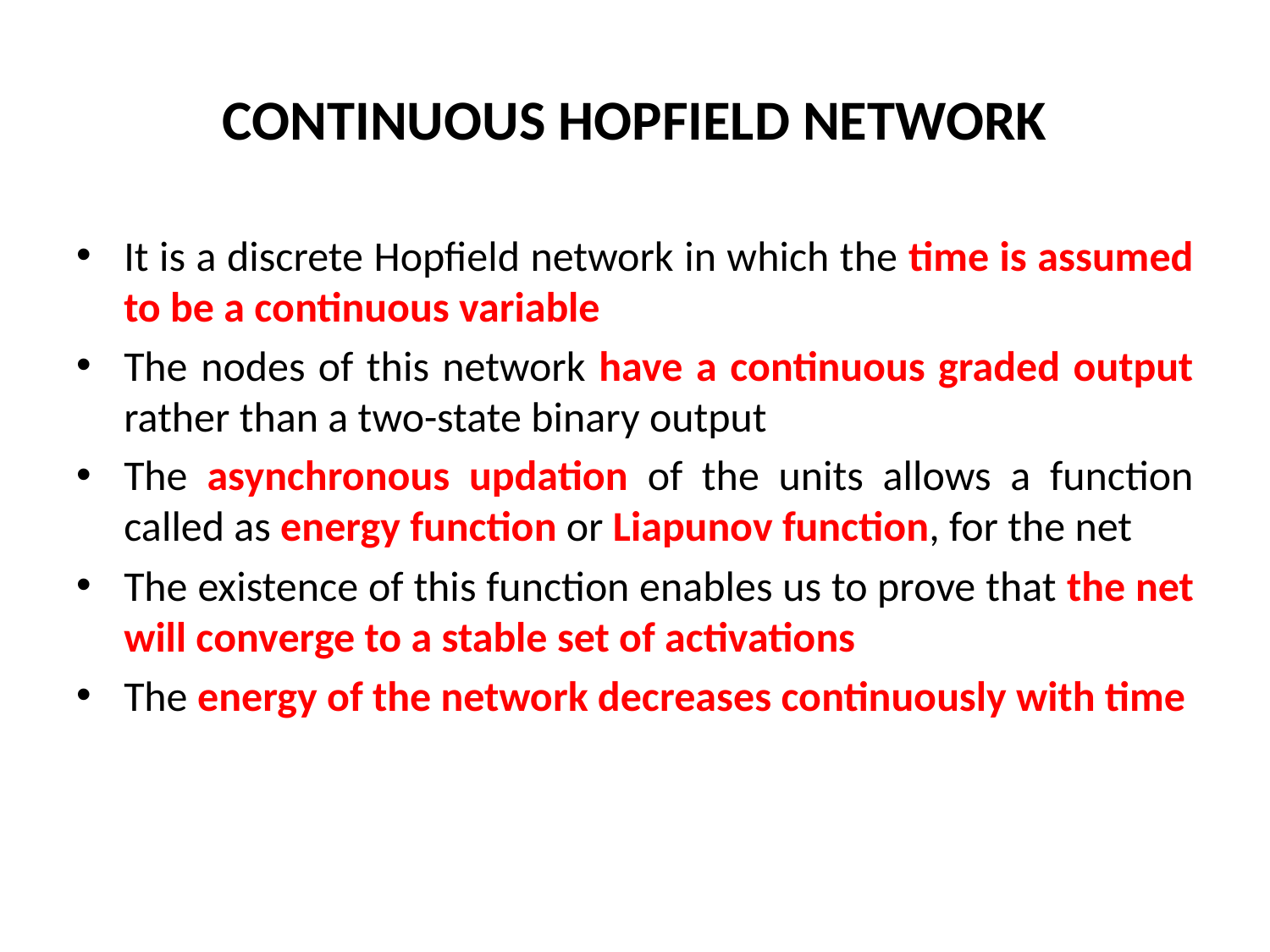

# CONTINUOUS HOPFIELD NETWORK
It is a discrete Hopfield network in which the time is assumed to be a continuous variable
The nodes of this network have a continuous graded output rather than a two-state binary output
The asynchronous updation of the units allows a function called as energy function or Liapunov function, for the net
The existence of this function enables us to prove that the net will converge to a stable set of activations
The energy of the network decreases continuously with time